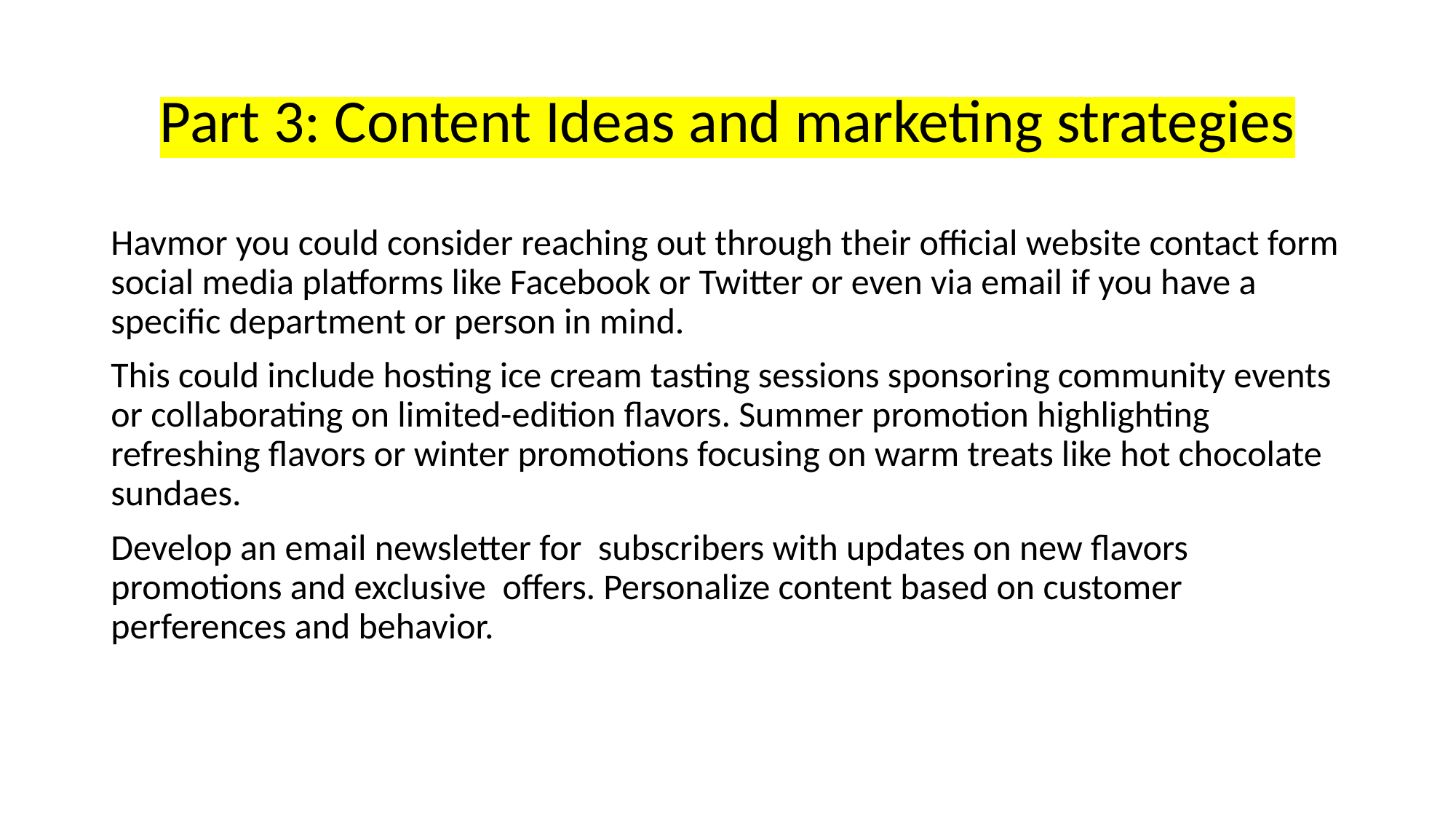

# Part 3: Content Ideas and marketing strategies
Havmor you could consider reaching out through their official website contact form social media platforms like Facebook or Twitter or even via email if you have a specific department or person in mind.
This could include hosting ice cream tasting sessions sponsoring community events or collaborating on limited-edition flavors. Summer promotion highlighting refreshing flavors or winter promotions focusing on warm treats like hot chocolate sundaes.
Develop an email newsletter for  subscribers with updates on new flavors promotions and exclusive  offers. Personalize content based on customer perferences and behavior.